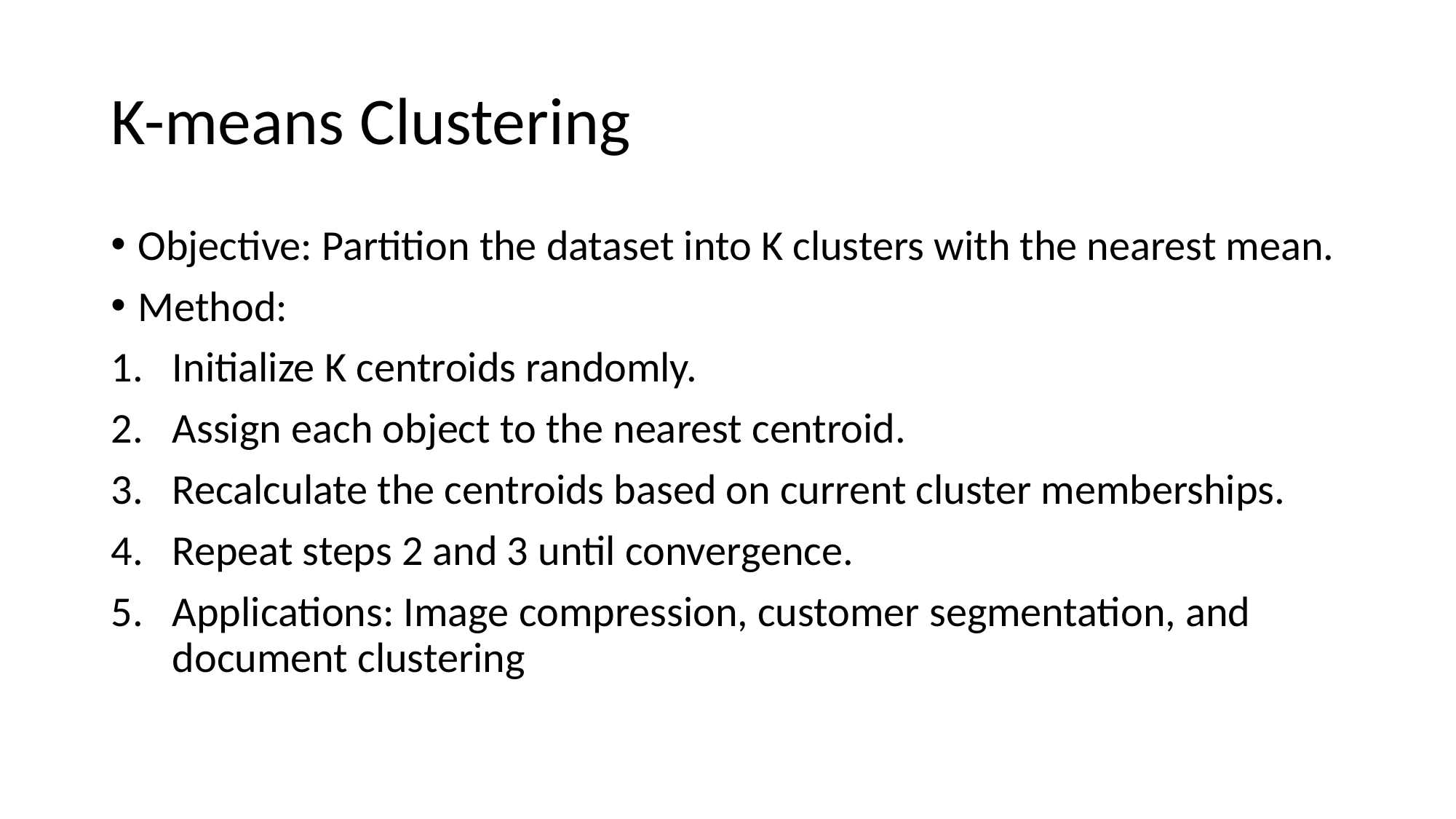

# K-means Clustering
Objective: Partition the dataset into K clusters with the nearest mean.
Method:
Initialize K centroids randomly.
Assign each object to the nearest centroid.
Recalculate the centroids based on current cluster memberships.
Repeat steps 2 and 3 until convergence.
Applications: Image compression, customer segmentation, and document clustering